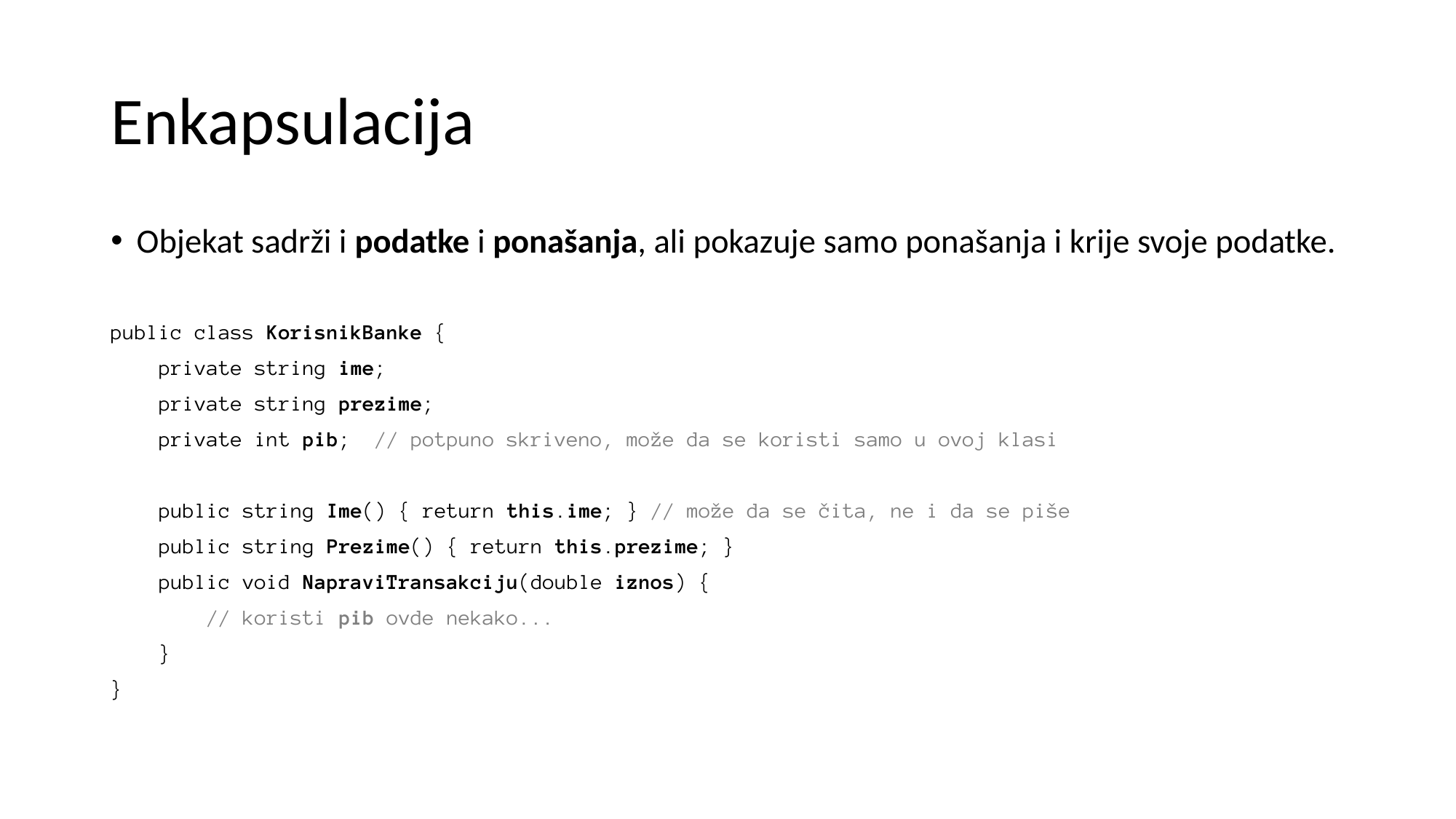

# Enkapsulacija
Objekat sadrži i podatke i ponašanja, ali pokazuje samo ponašanja i krije svoje podatke.

public class KorisnikBanke {
    private string ime;
    private string prezime;
    private int pib;  // potpuno skriveno, može da se koristi samo u ovoj klasi

    public string Ime() { return this.ime; } // može da se čita, ne i da se piše
    public string Prezime() { return this.prezime; }
    public void NapraviTransakciju(double iznos) {
        // koristi pib ovde nekako...
    }
}